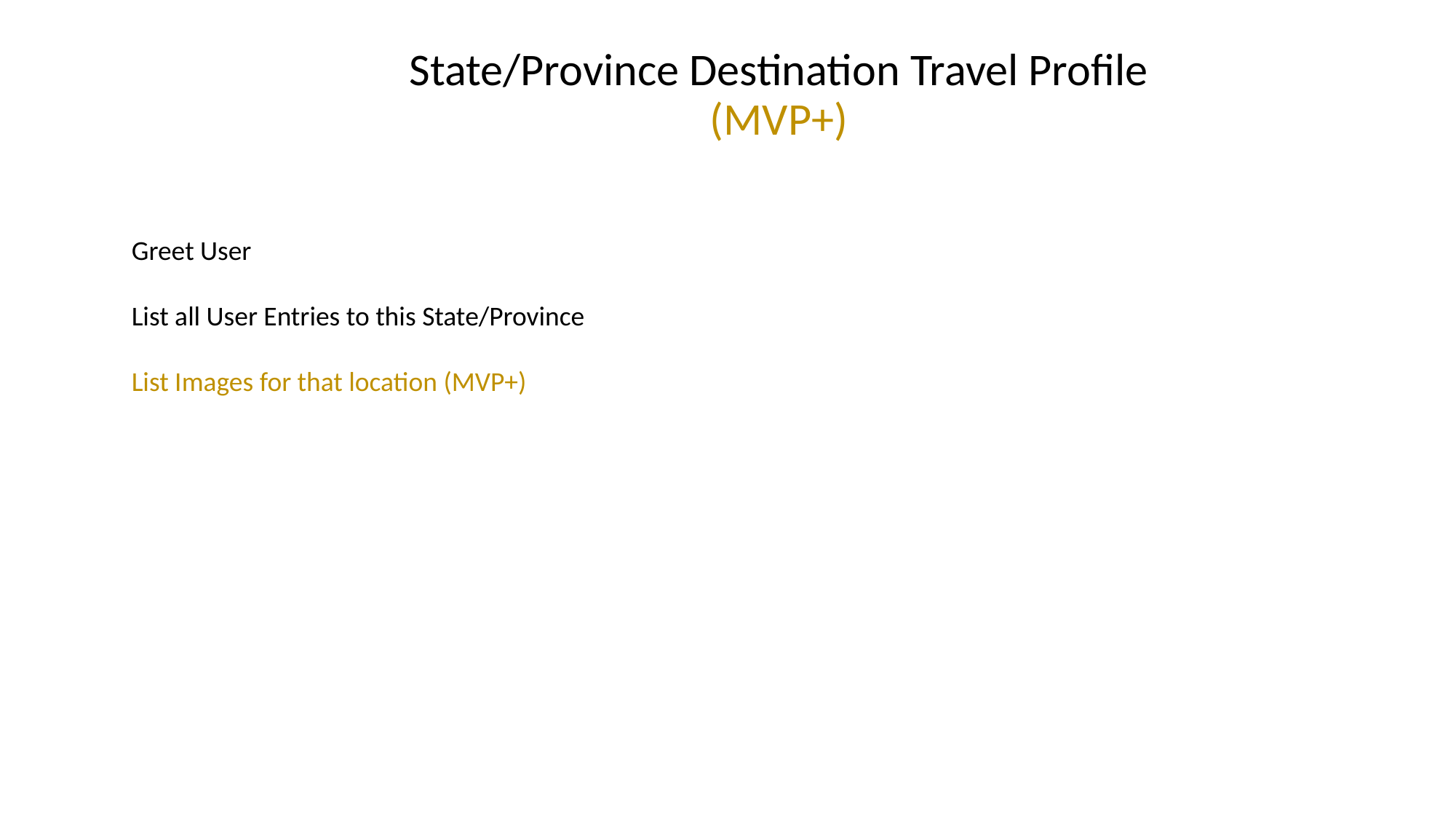

# State/Province Destination Travel Profile (MVP+)
Greet User

List all User Entries to this State/Province

List Images for that location (MVP+)